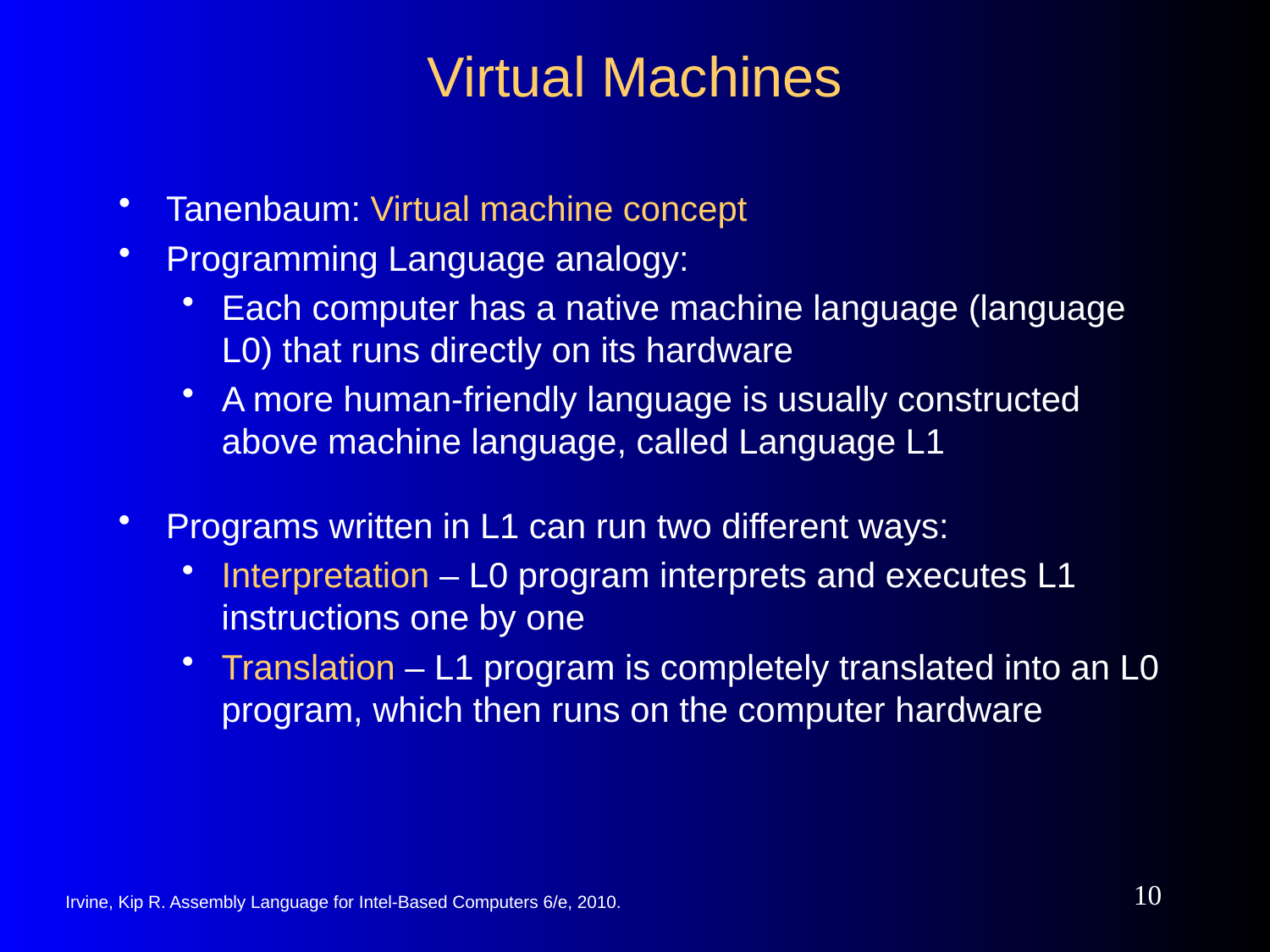

# Virtual Machines
Tanenbaum: Virtual machine concept
Programming Language analogy:
Each computer has a native machine language (language L0) that runs directly on its hardware
A more human-friendly language is usually constructed above machine language, called Language L1
Programs written in L1 can run two different ways:
Interpretation – L0 program interprets and executes L1 instructions one by one
Translation – L1 program is completely translated into an L0 program, which then runs on the computer hardware
10
Irvine, Kip R. Assembly Language for Intel-Based Computers 6/e, 2010.